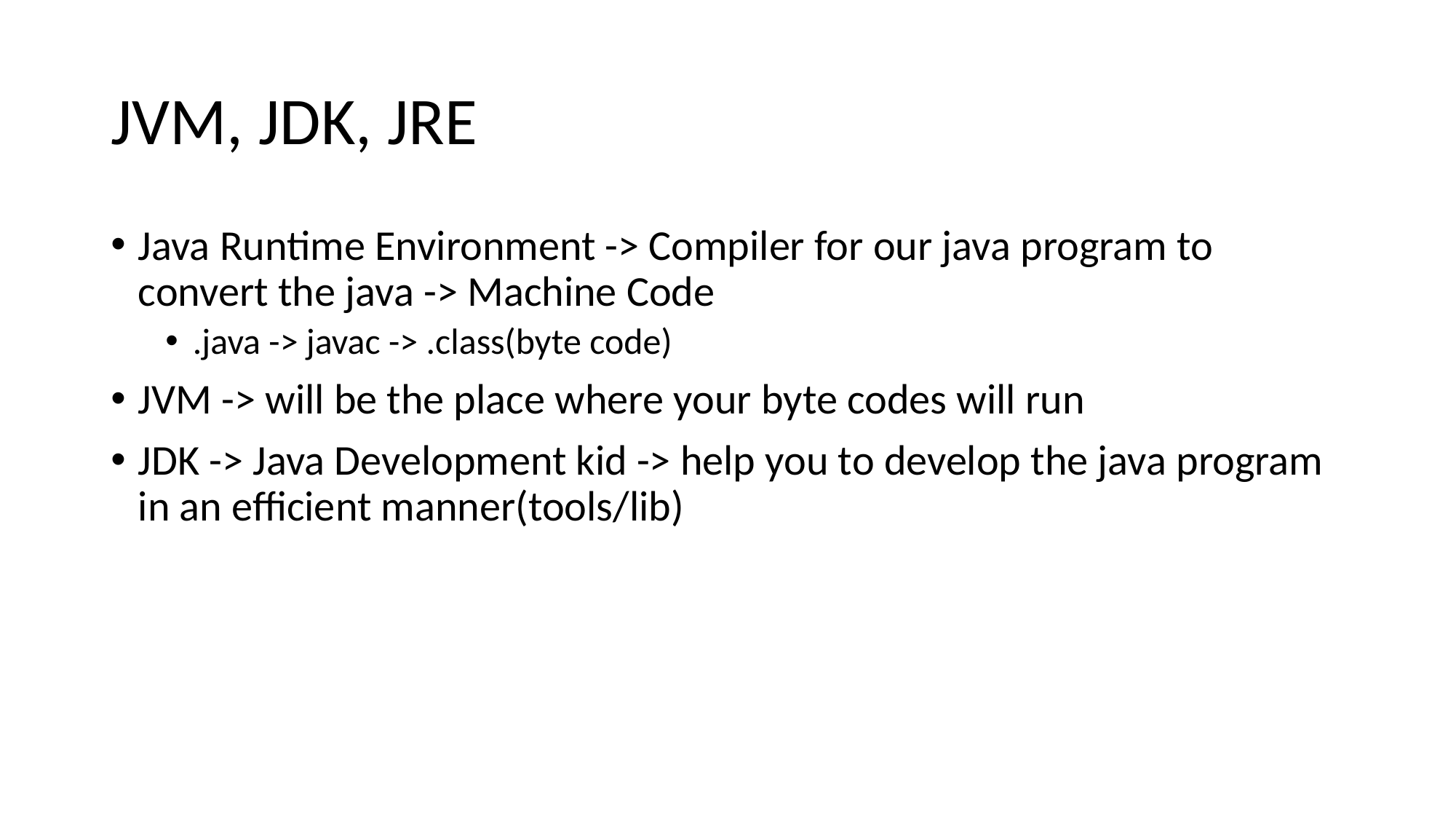

# JVM, JDK, JRE
Java Runtime Environment -> Compiler for our java program to convert the java -> Machine Code
.java -> javac -> .class(byte code)
JVM -> will be the place where your byte codes will run
JDK -> Java Development kid -> help you to develop the java program in an efficient manner(tools/lib)